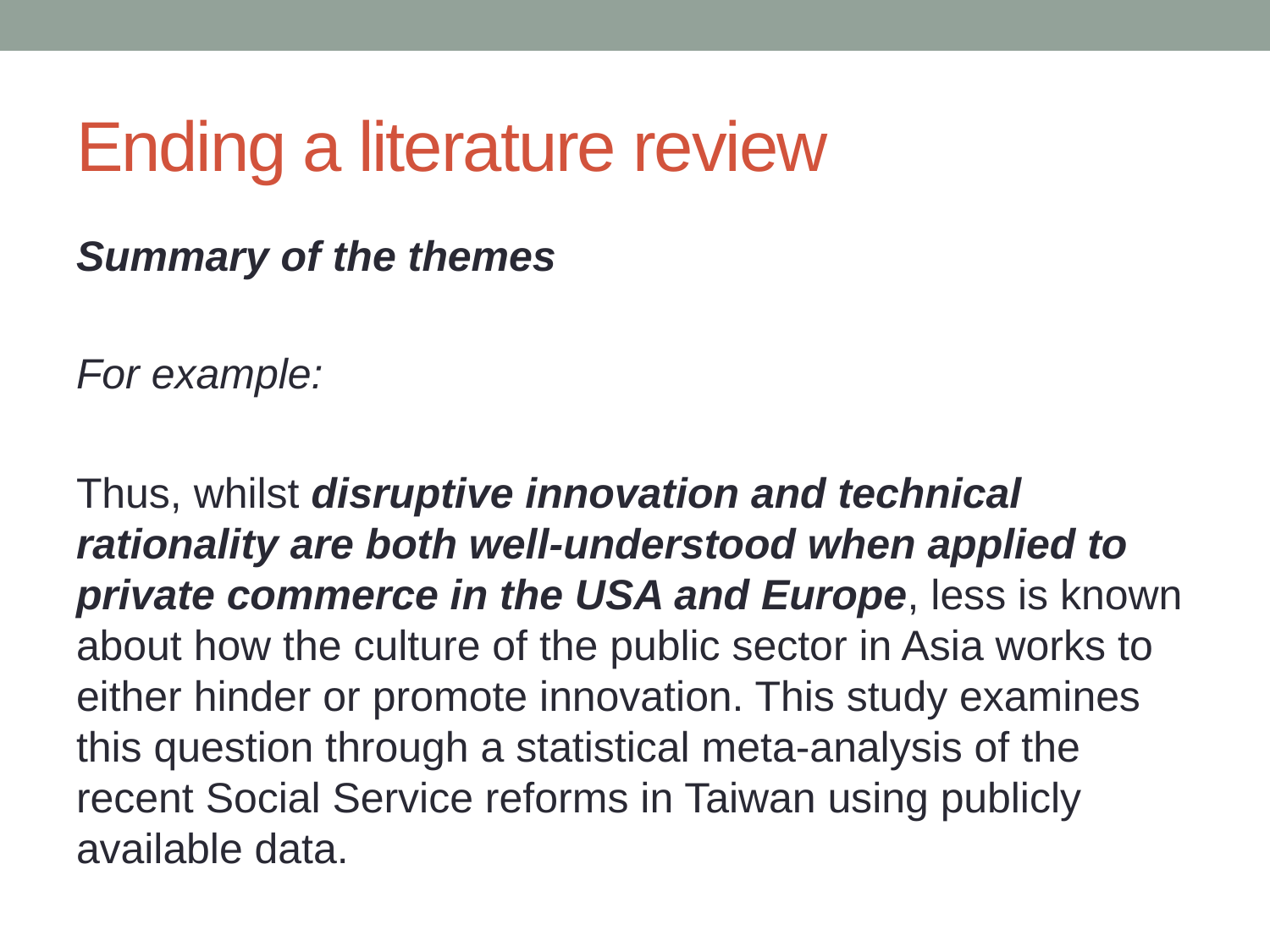

# Ending a literature review
Summary of the themes

For example:

Thus, whilst disruptive innovation and technical rationality are both well-understood when applied to private commerce in the USA and Europe, less is known about how the culture of the public sector in Asia works to either hinder or promote innovation. This study examines this question through a statistical meta-analysis of the recent Social Service reforms in Taiwan using publicly available data.